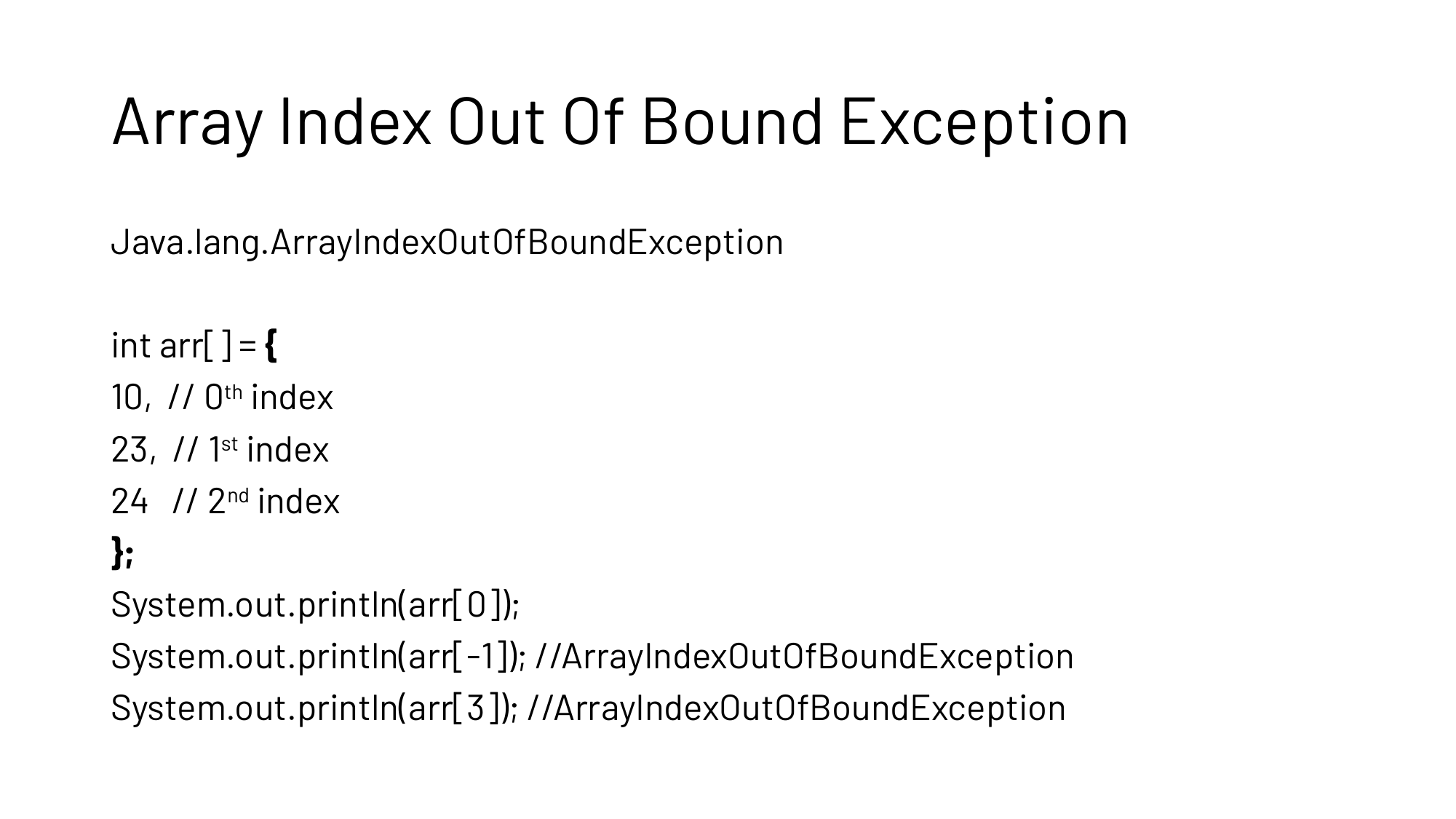

# Array Index Out Of Bound Exception
Java.lang.ArrayIndexOutOfBoundException

int arr[] = {
10,  // 0th index
23,  // 1st index
24   // 2nd index
};
System.out.println(arr[0]);
System.out.println(arr[-1]); //ArrayIndexOutOfBoundException
System.out.println(arr[3]); //ArrayIndexOutOfBoundException